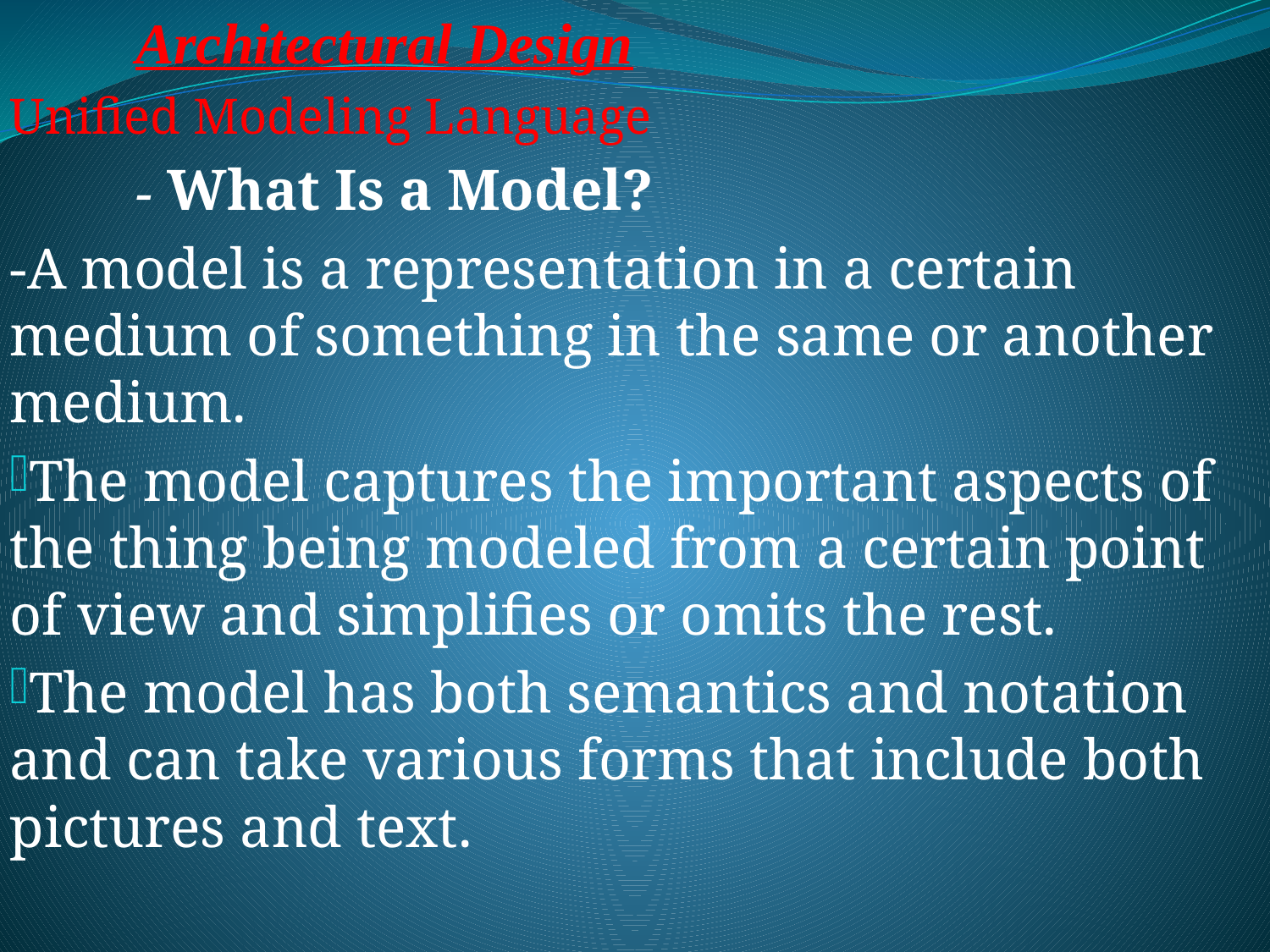

Architectural Design
Unified Modeling Language
	- What Is a Model?
-A model is a representation in a certain medium of something in the same or another medium.
The model captures the important aspects of the thing being modeled from a certain point of view and simplifies or omits the rest.
The model has both semantics and notation and can take various forms that include both pictures and text.